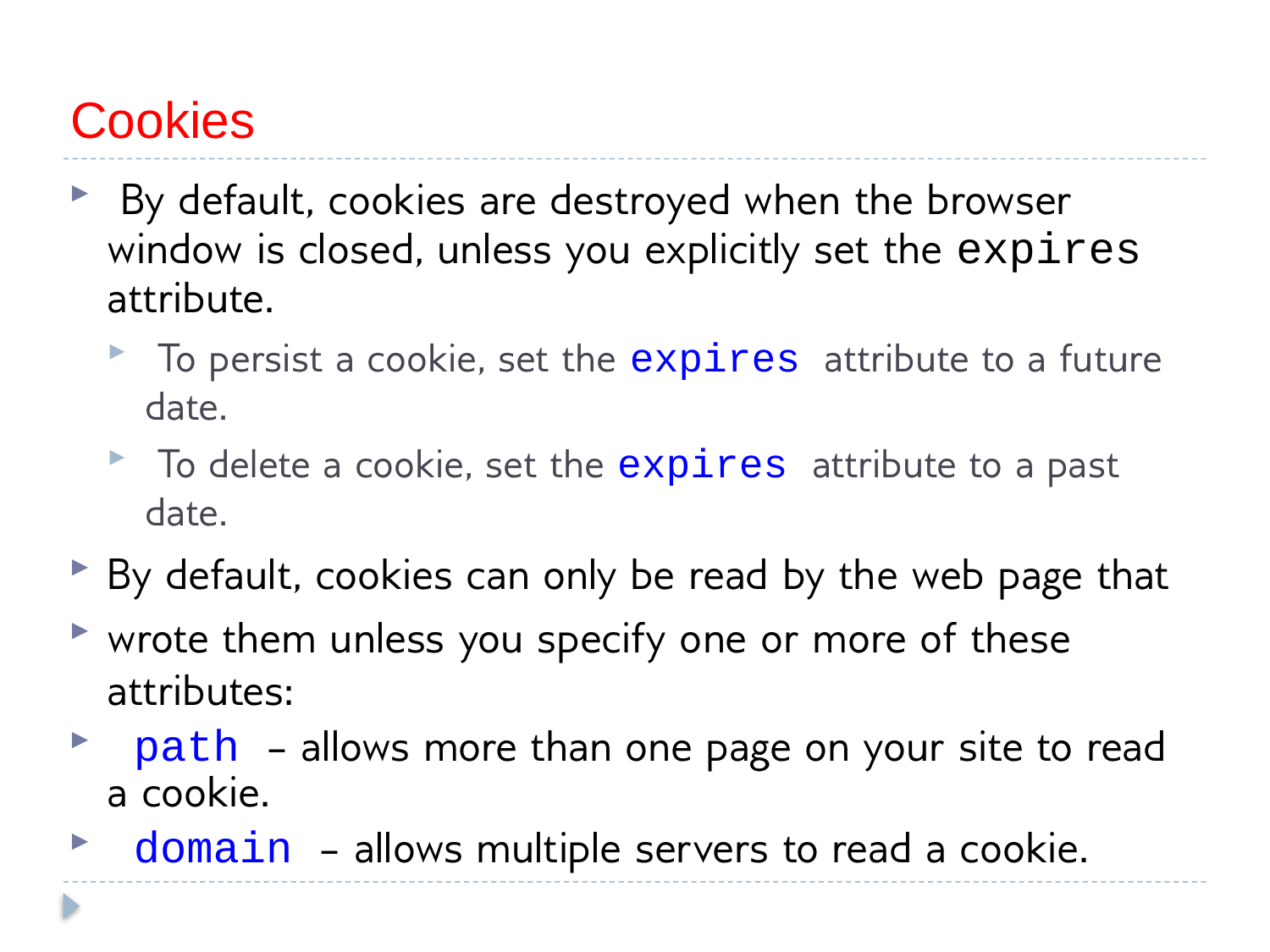

# Cookies
 By default, cookies are destroyed when the browser window is closed, unless you explicitly set the expires attribute.
 To persist a cookie, set the expires attribute to a future date.
 To delete a cookie, set the expires attribute to a past date.
By default, cookies can only be read by the web page that
wrote them unless you specify one or more of these attributes:
 path – allows more than one page on your site to read a cookie.
 domain – allows multiple servers to read a cookie.